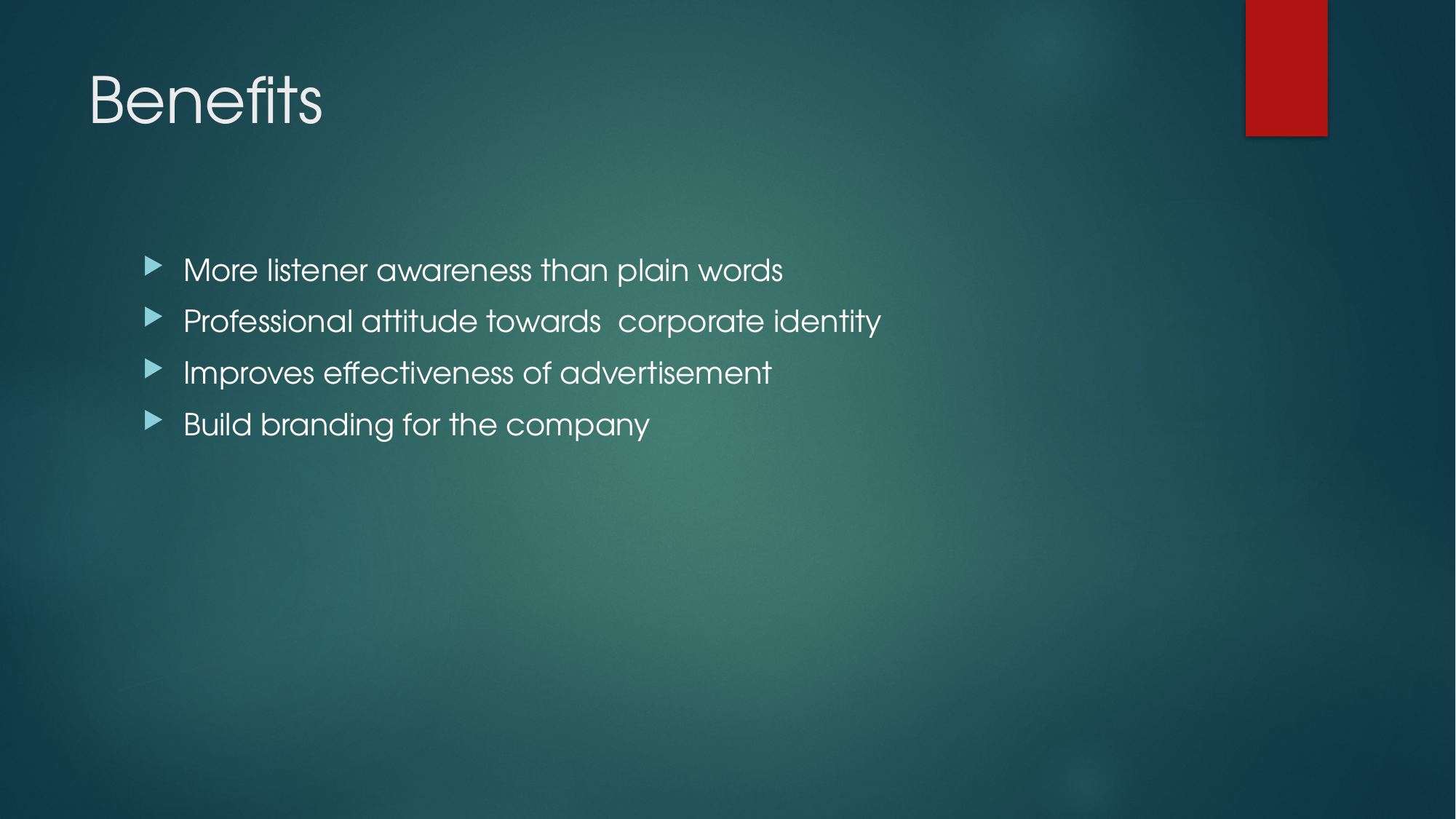

# Benefits
More listener awareness than plain words
Professional attitude towards  corporate identity
Improves effectiveness of advertisement
Build branding for the company